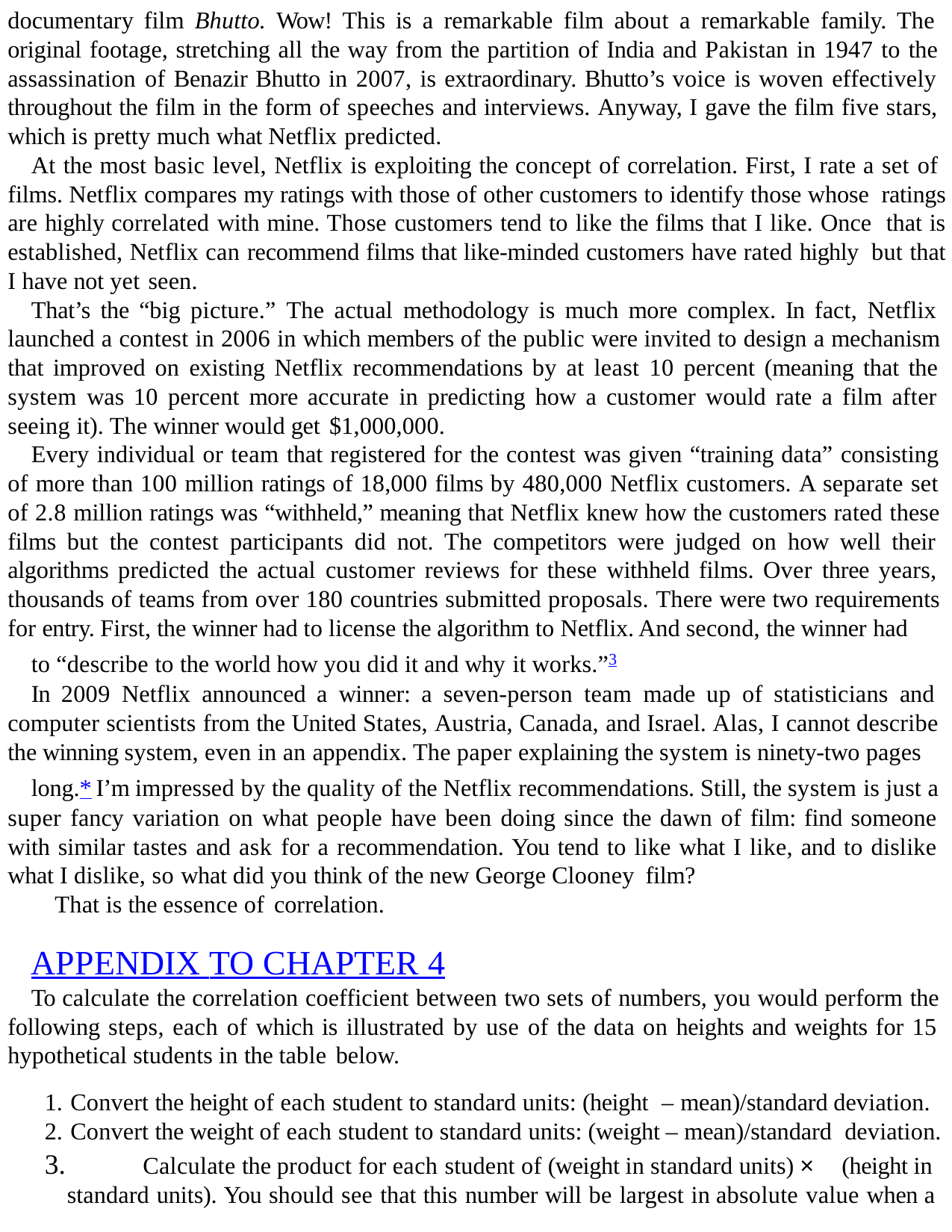

documentary film Bhutto. Wow! This is a remarkable film about a remarkable family. The  original footage, stretching all the way from the partition of India and Pakistan in 1947 to the  assassination of Benazir Bhutto in 2007, is extraordinary. Bhutto’s voice is woven effectively  throughout the film in the form of speeches and interviews. Anyway, I gave the film five stars,  which is pretty much what Netflix predicted.
At the most basic level, Netflix is exploiting the concept of correlation. First, I rate a set of  films. Netflix compares my ratings with those of other customers to identify those whose  ratings are highly correlated with mine. Those customers tend to like the films that I like. Once  that is established, Netflix can recommend films that like-minded customers have rated highly  but that I have not yet seen.
That’s the “big picture.” The actual methodology is much more complex. In fact, Netflix  launched a contest in 2006 in which members of the public were invited to design a mechanism  that improved on existing Netflix recommendations by at least 10 percent (meaning that the  system was 10 percent more accurate in predicting how a customer would rate a film after  seeing it). The winner would get $1,000,000.
Every individual or team that registered for the contest was given “training data” consisting  of more than 100 million ratings of 18,000 films by 480,000 Netflix customers. A separate set  of 2.8 million ratings was “withheld,” meaning that Netflix knew how the customers rated these  films but the contest participants did not. The competitors were judged on how well their  algorithms predicted the actual customer reviews for these withheld films. Over three years,  thousands of teams from over 180 countries submitted proposals. There were two requirements  for entry. First, the winner had to license the algorithm to Netflix. And second, the winner had
to “describe to the world how you did it and why it works.”3
In 2009 Netflix announced a winner: a seven-person team made up of statisticians and  computer scientists from the United States, Austria, Canada, and Israel. Alas, I cannot describe  the winning system, even in an appendix. The paper explaining the system is ninety-two pages
long.* I’m impressed by the quality of the Netflix recommendations. Still, the system is just a  super fancy variation on what people have been doing since the dawn of film: find someone  with similar tastes and ask for a recommendation. You tend to like what I like, and to dislike  what I dislike, so what did you think of the new George Clooney film?
That is the essence of correlation.
APPENDIX TO CHAPTER 4
To calculate the correlation coefficient between two sets of numbers, you would perform the  following steps, each of which is illustrated by use of the data on heights and weights for 15  hypothetical students in the table below.
Convert the height of each student to standard units: (height  – mean)/standard deviation.
Convert the weight of each student to standard units: (weight – mean)/standard  deviation.
	Calculate the product for each student of (weight in standard units) × (height in  standard units). You should see that this number will be largest in absolute value when a